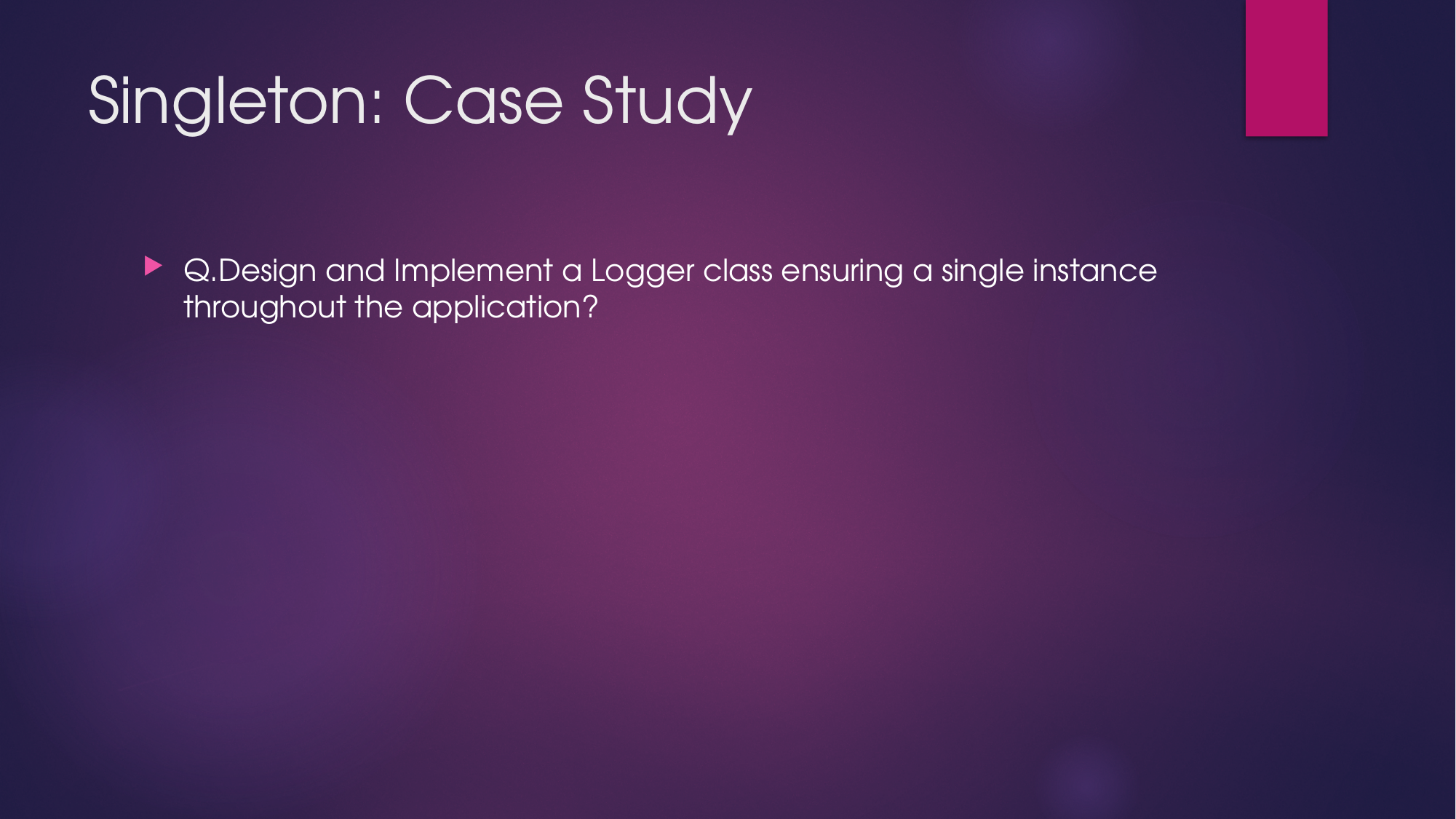

# Singleton: Case Study
Q.Design and Implement a Logger class ensuring a single instance throughout the application?